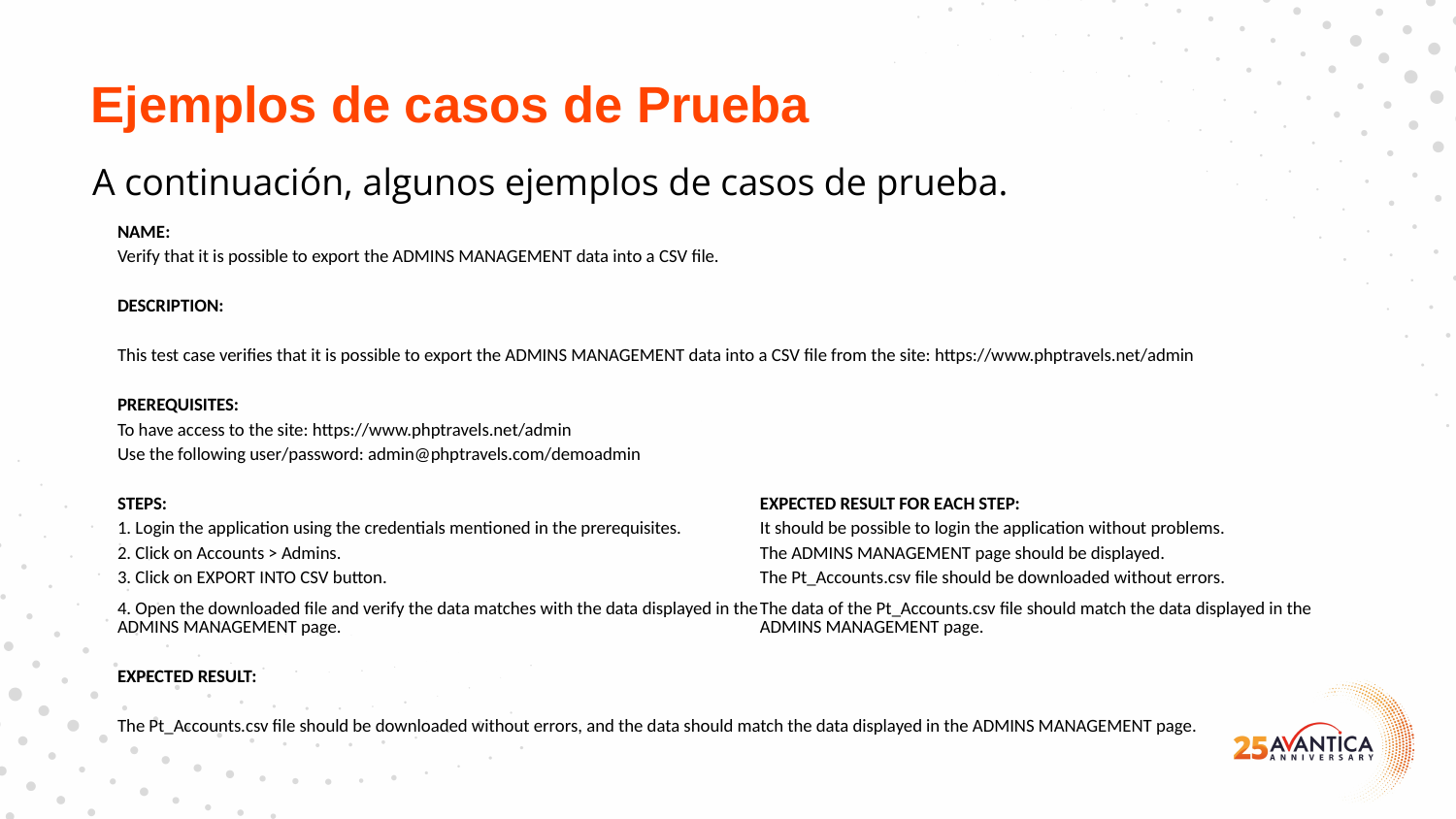

Ejemplos de casos de Prueba
A continuación, algunos ejemplos de casos de prueba.

| NAME: |  |
| --- | --- |
| Verify that it is possible to export the ADMINS MANAGEMENT data into a CSV file. |  |
|  |  |
| DESCRIPTION: |  |
| This test case verifies that it is possible to export the ADMINS MANAGEMENT data into a CSV file from the site: https://www.phptravels.net/admin |  |
|  |  |
| PREREQUISITES: |  |
| To have access to the site: https://www.phptravels.net/admin |  |
| Use the following user/password: admin@phptravels.com/demoadmin |  |
|  |  |
| STEPS: | EXPECTED RESULT FOR EACH STEP: |
| 1. Login the application using the credentials mentioned in the prerequisites. | It should be possible to login the application without problems. |
| 2. Click on Accounts > Admins. | The ADMINS MANAGEMENT page should be displayed. |
| 3. Click on EXPORT INTO CSV button. | The Pt\_Accounts.csv file should be downloaded without errors. |
| 4. Open the downloaded file and verify the data matches with the data displayed in the ADMINS MANAGEMENT page. | The data of the Pt\_Accounts.csv file should match the data displayed in the ADMINS MANAGEMENT page. |
|  |  |
| EXPECTED RESULT: |  |
| The Pt\_Accounts.csv file should be downloaded without errors, and the data should match the data displayed in the ADMINS MANAGEMENT page. |  |